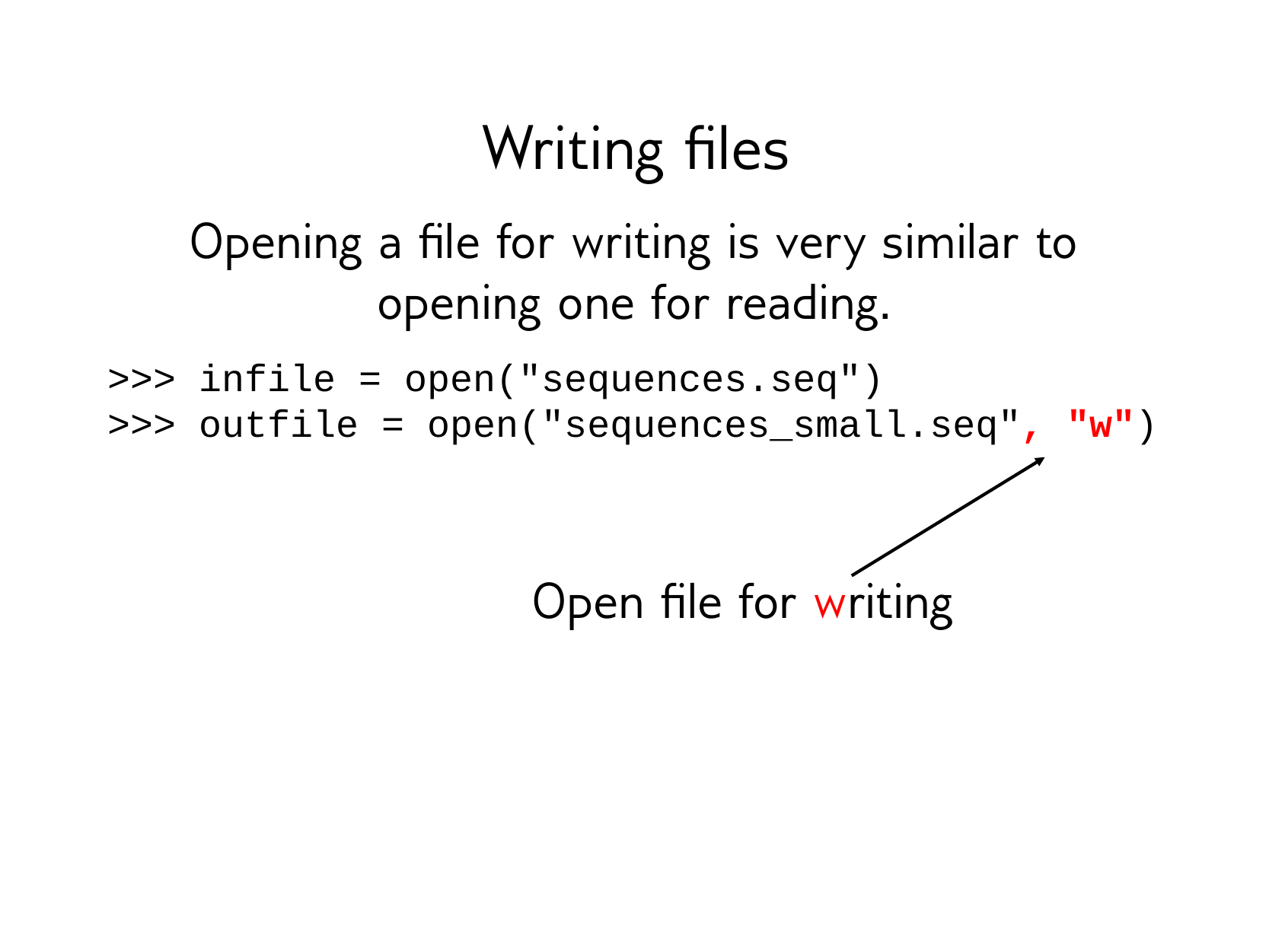

# Writing files
Opening a file for writing is very similar to opening one for reading.
>>> infile = open("sequences.seq")
>>> outfile = open("sequences_small.seq", "w")
Open file for writing